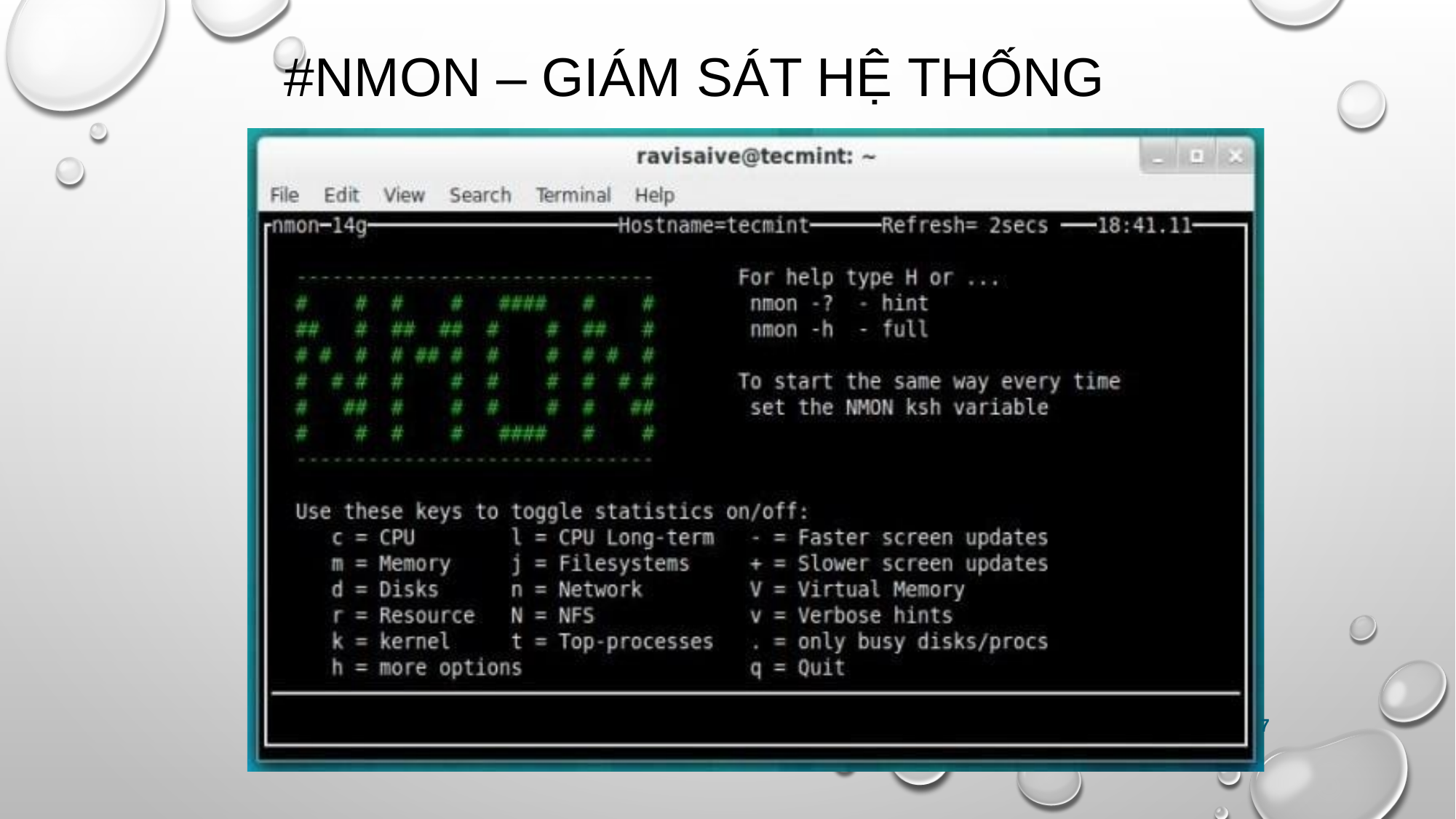

# #nmon – Giám sát hệ thống

7